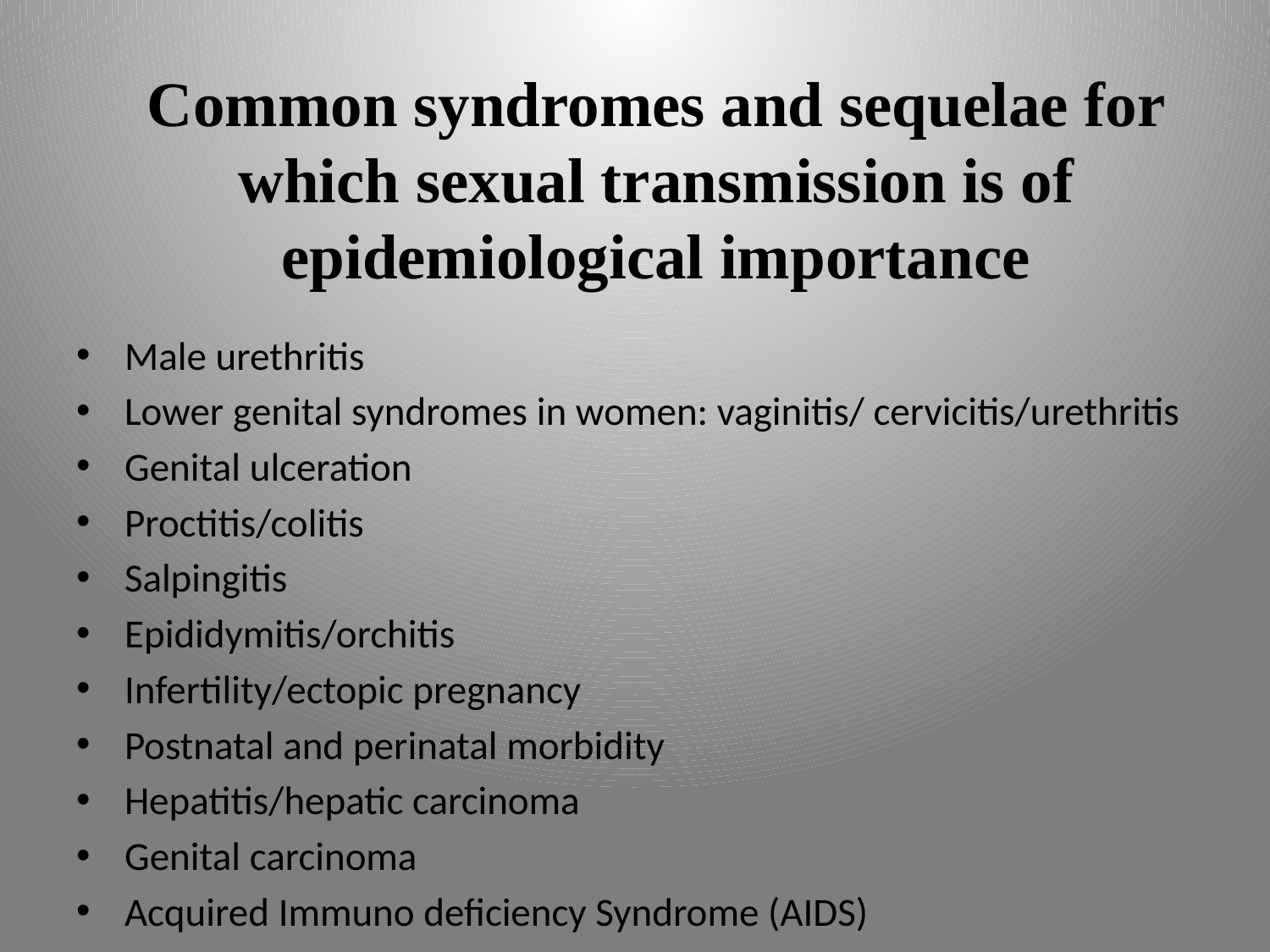

# Common syndromes and sequelae for which sexual transmission is of epidemiological importance
Male urethritis
Lower genital syndromes in women: vaginitis/ cervicitis/urethritis
Genital ulceration
Proctitis/colitis
Salpingitis
Epididymitis/orchitis
Infertility/ectopic pregnancy
Postnatal and perinatal morbidity
Hepatitis/hepatic carcinoma
Genital carcinoma
Acquired Immuno deficiency Syndrome (AIDS)